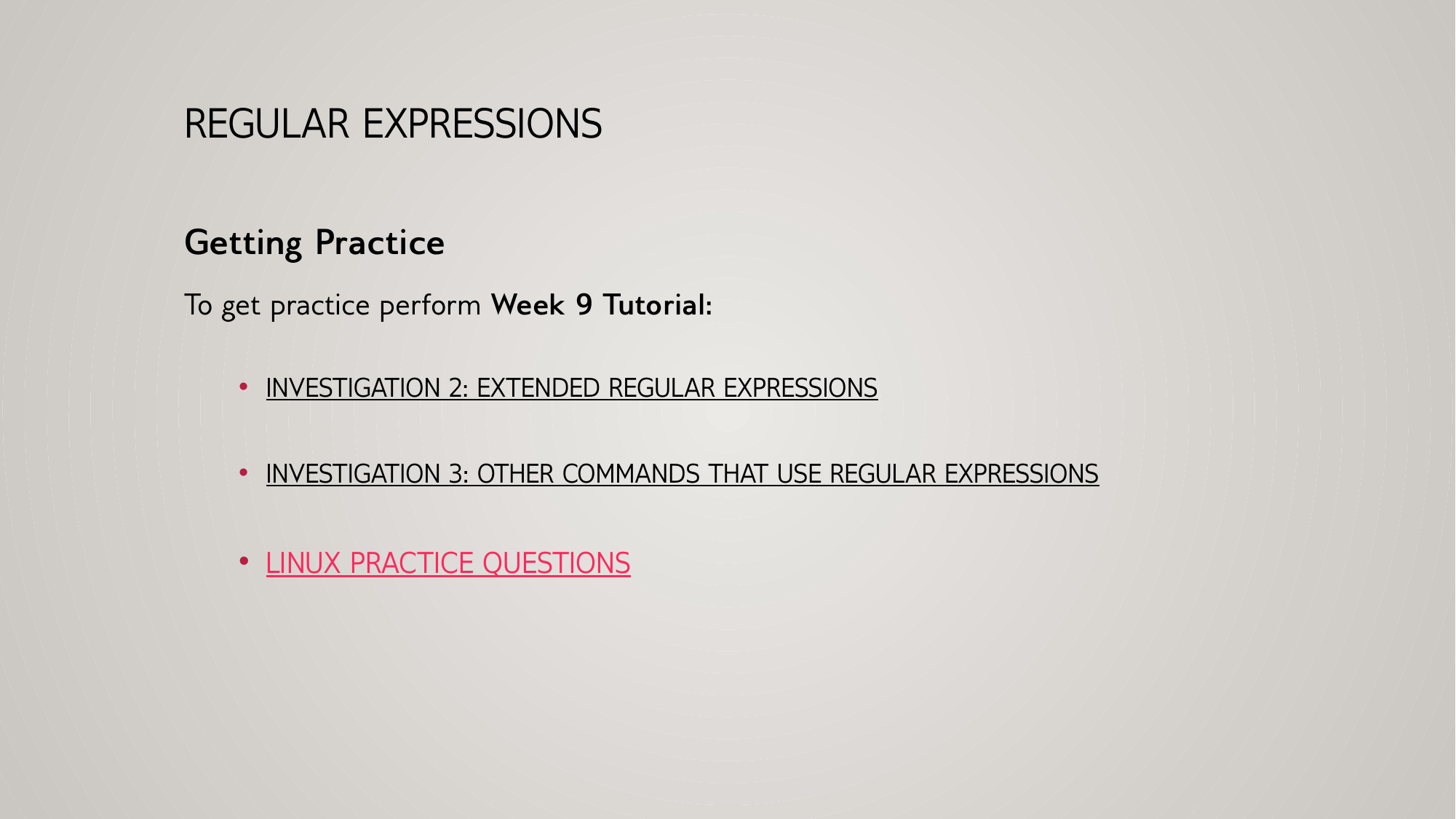

# Regular expressions
Getting Practice
To get practice perform Week 9 Tutorial:
INVESTIGATION 2: EXTENDED REGULAR EXPRESSIONS
INVESTIGATION 3: OTHER COMMANDS THAT USE REGULAR EXPRESSIONS
LINUX PRACTICE QUESTIONS